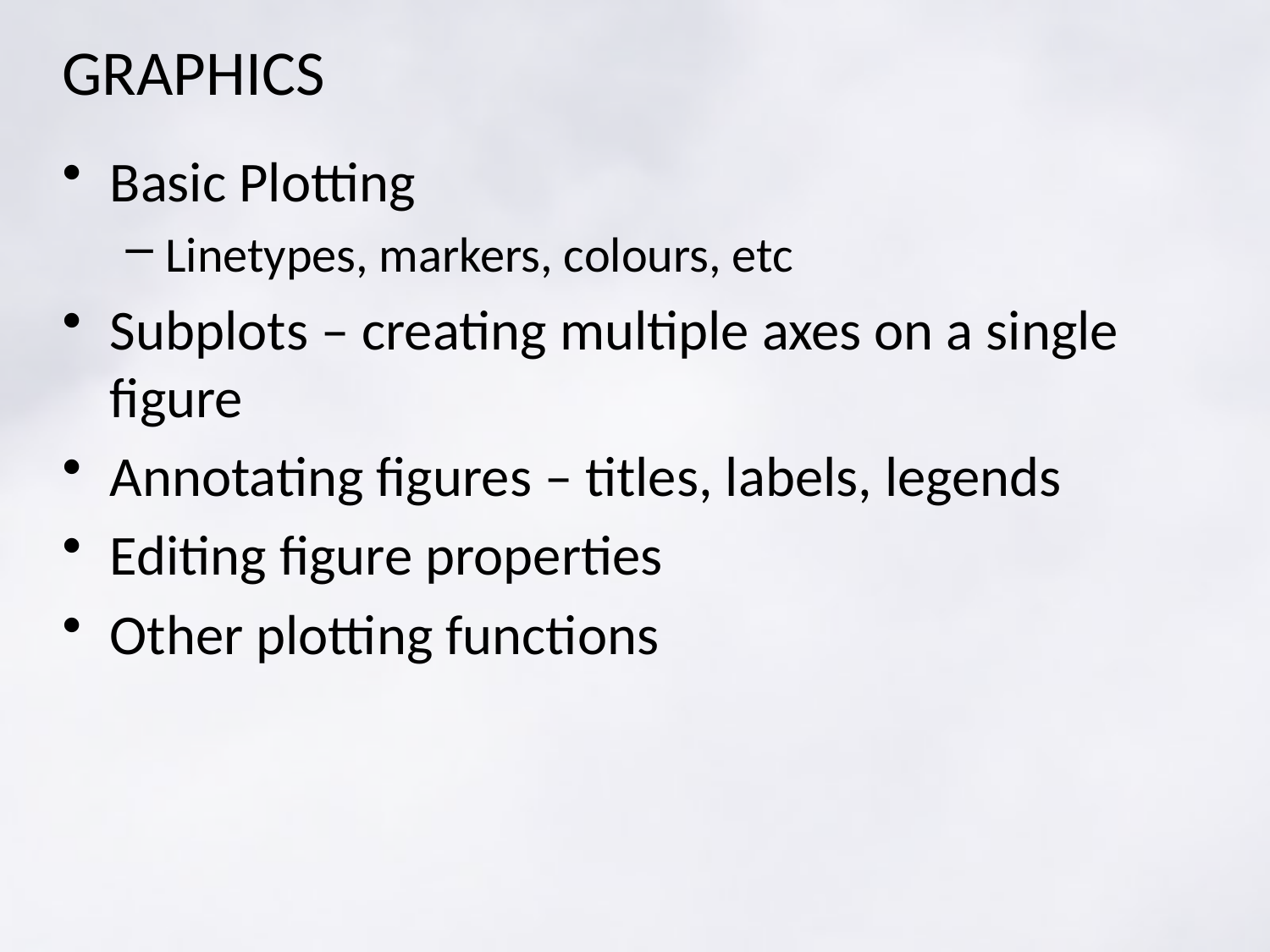

# GRAPHICS
Basic Plotting
Linetypes, markers, colours, etc
Subplots – creating multiple axes on a single figure
Annotating figures – titles, labels, legends
Editing figure properties
Other plotting functions